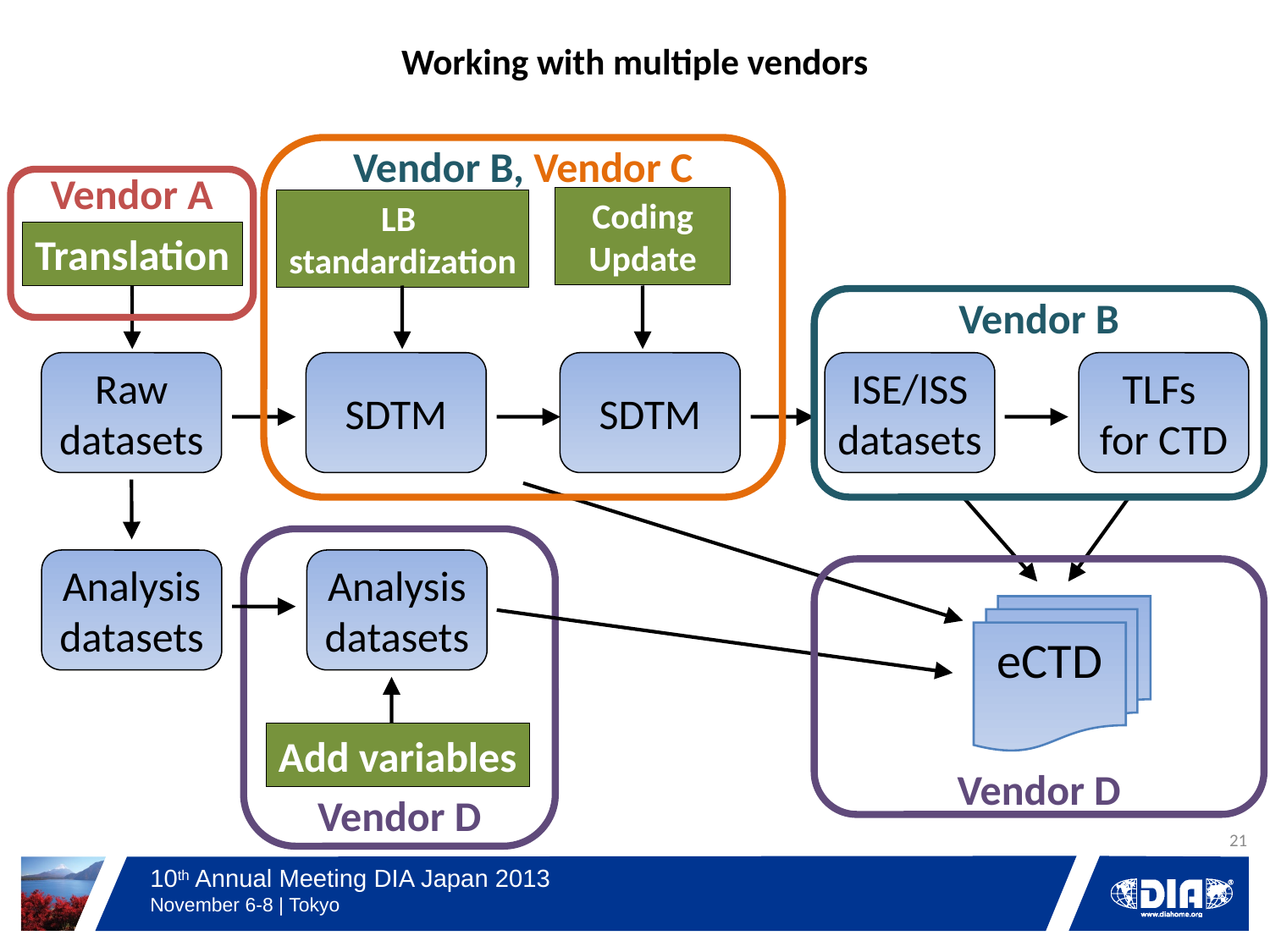

# Working with multiple vendors
Vendor B, Vendor C

Vendor A

Coding Update

LB
standardization

SDTM
SDTM

Translation

Vendor B

Raw
datasets

Analysis
datasets
ISE/ISS
datasets
TLFs
for CTD

eCTD

Vendor D
Analysis
datasets

Vendor D

Add variables
21